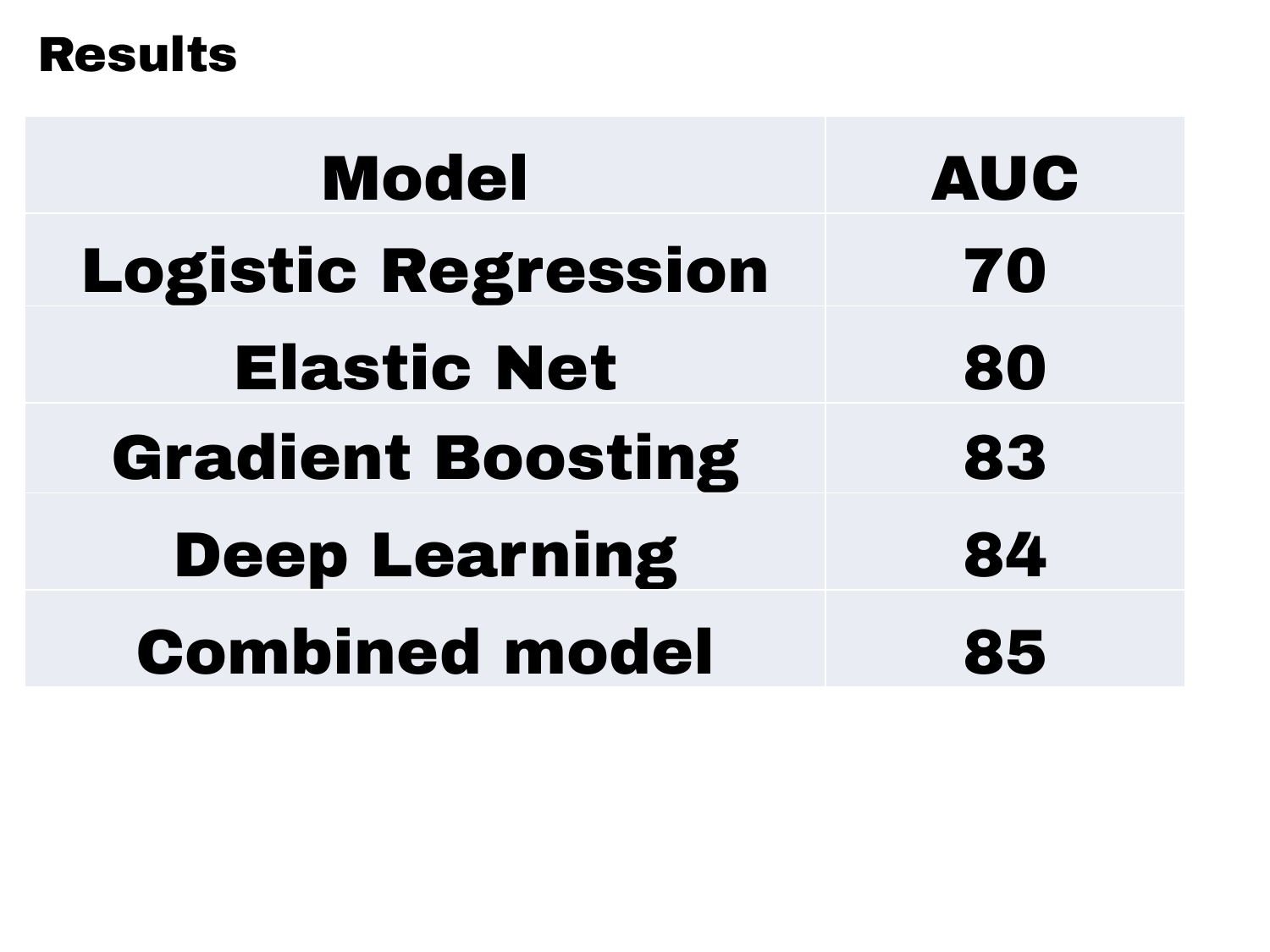

Results
| Model | AUC |
| --- | --- |
| Logistic Regression | 70 |
| Elastic Net | 80 |
| Gradient Boosting | 83 |
| Deep Learning | 84 |
| Combined model | 85 |